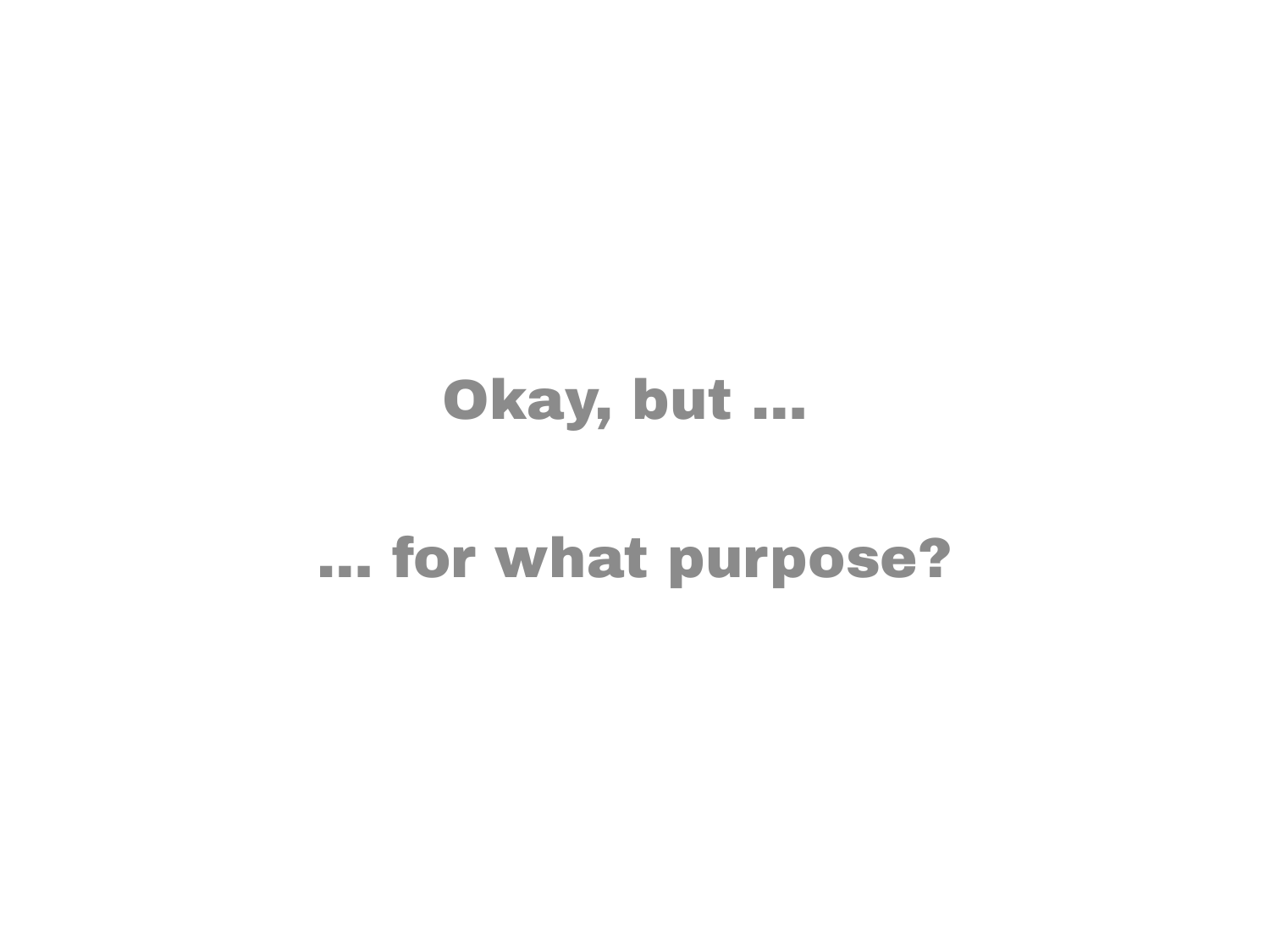

Okay, but …

… for what purpose?